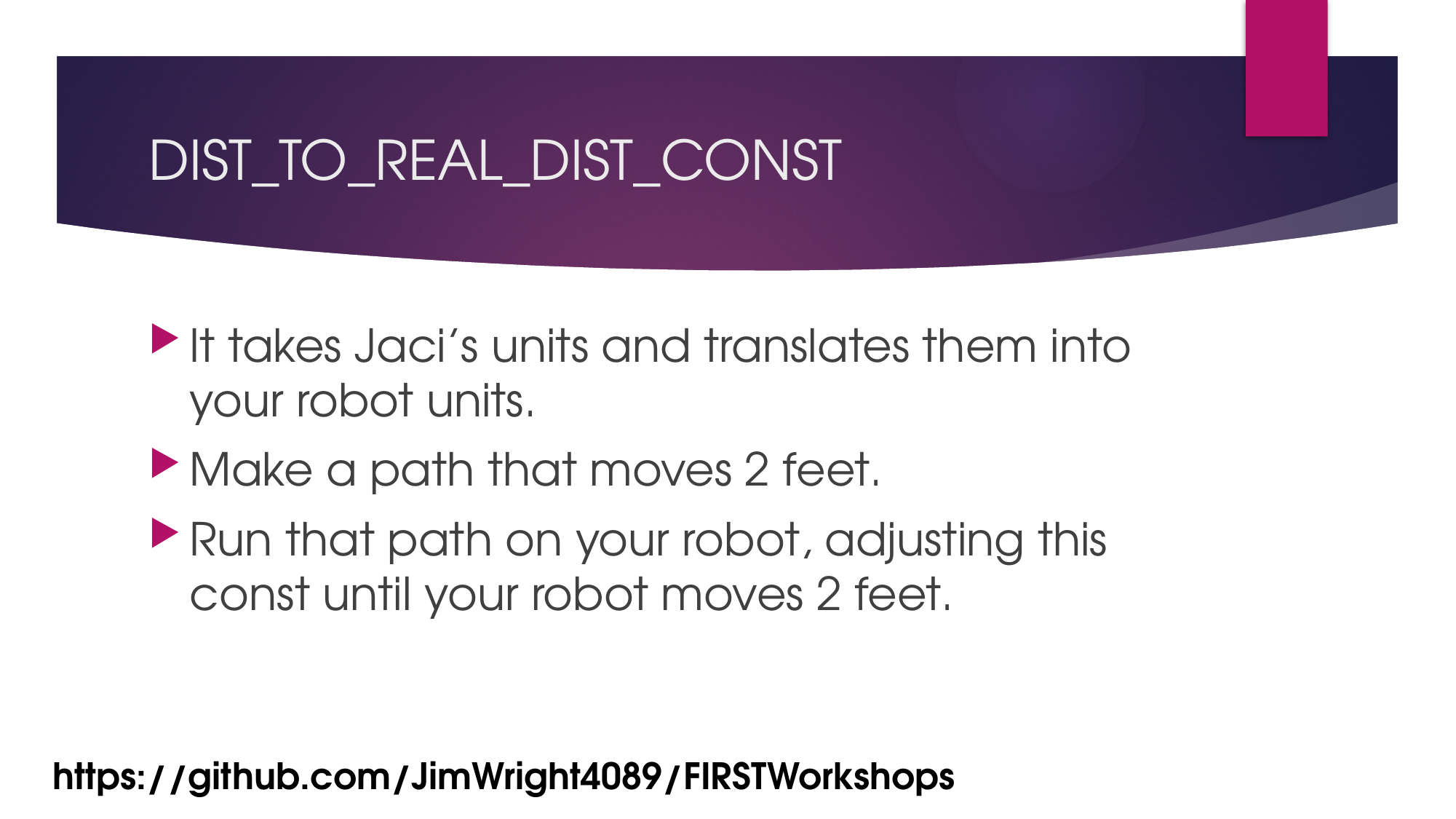

# DIST_TO_REAL_DIST_CONST
It takes Jaci’s units and translates them into your robot units.
Make a path that moves 2 feet.
Run that path on your robot, adjusting this const until your robot moves 2 feet.

https://github.com/JimWright4089/FIRSTWorkshops